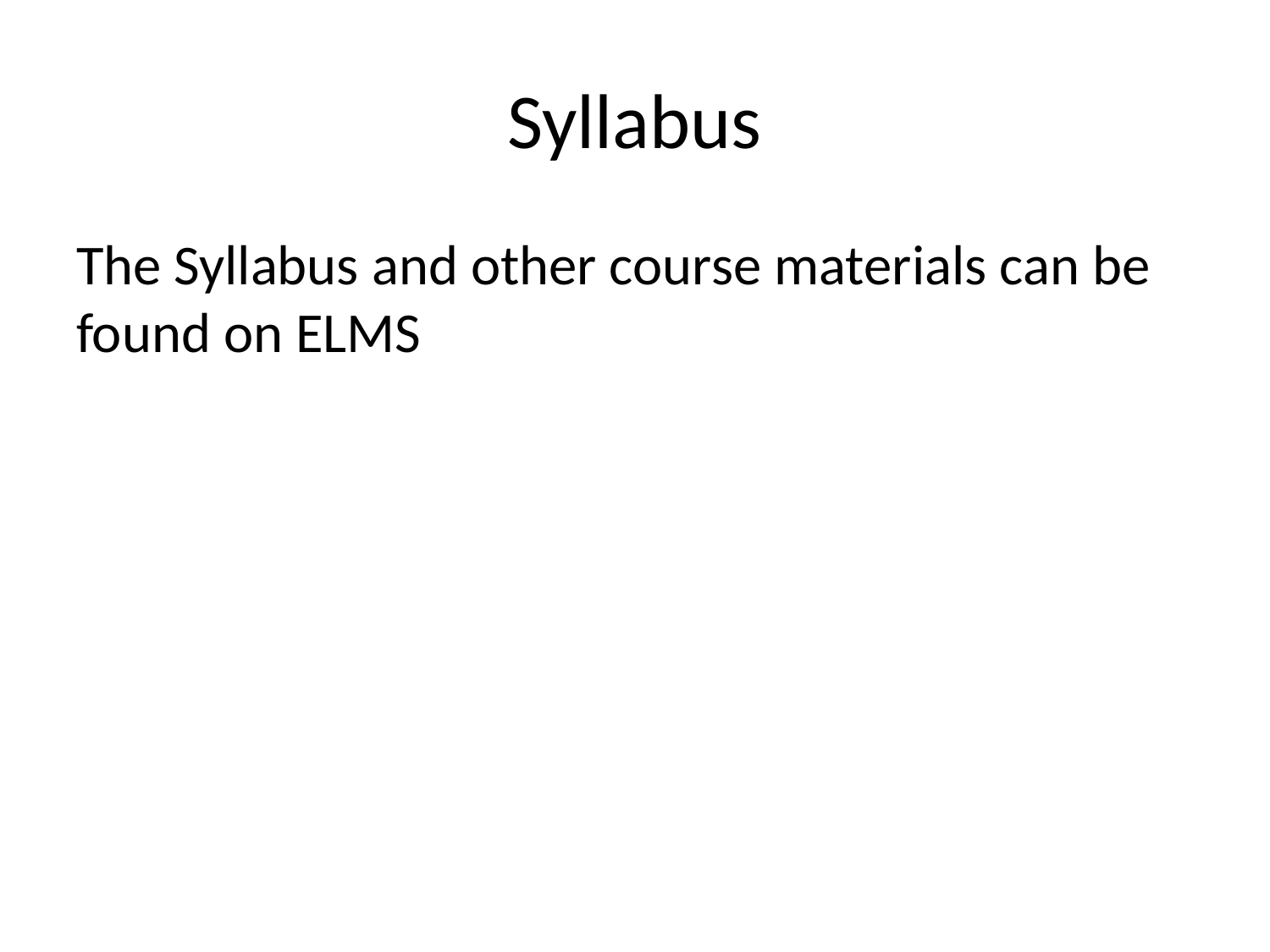

# Syllabus
The Syllabus and other course materials can be found on ELMS